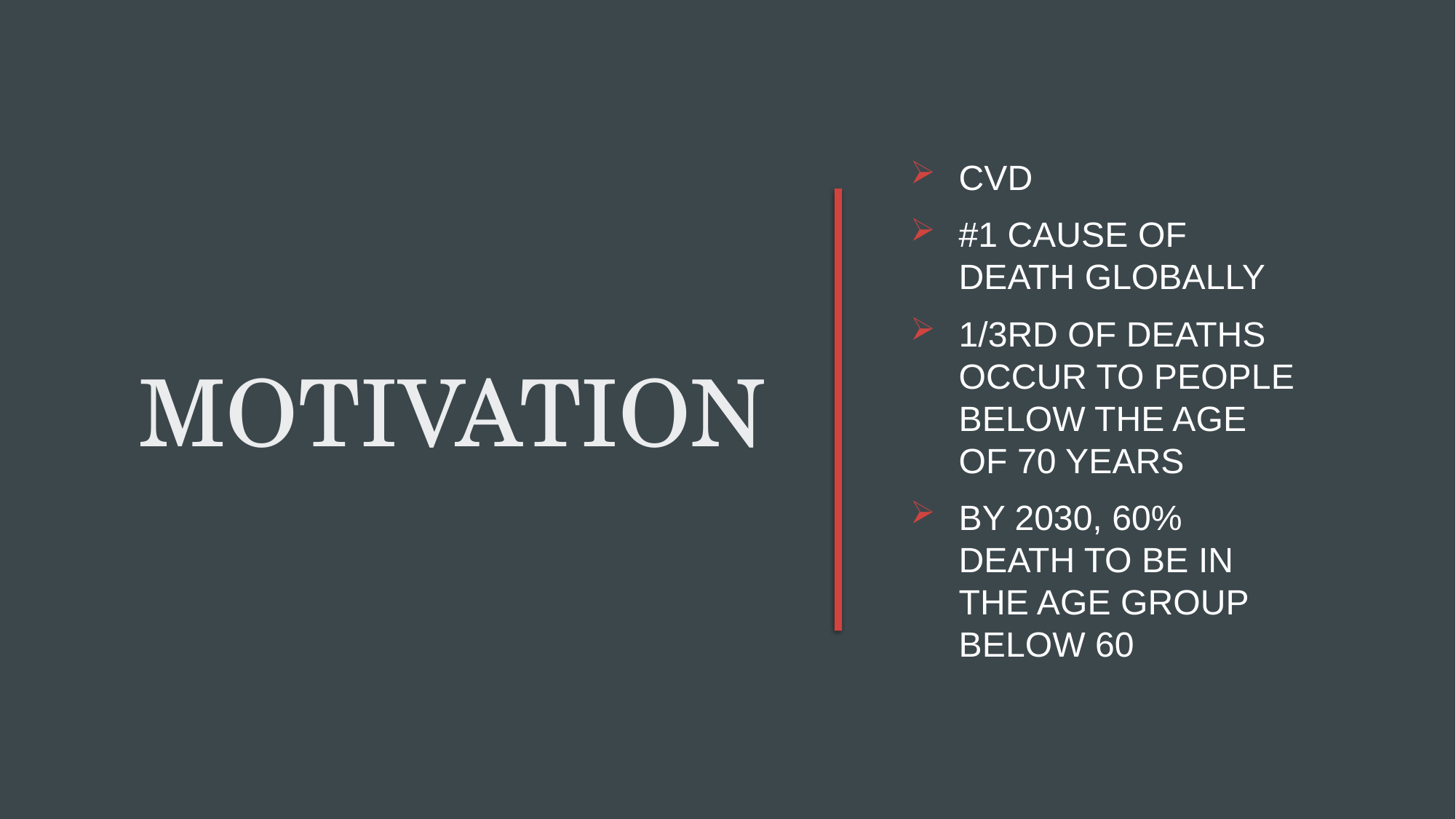

# Motivation
CVD
#1 cause of death globally
1/3rd of deaths occur to people below the age of 70 years
By 2030, 60% death to be in the age group below 60